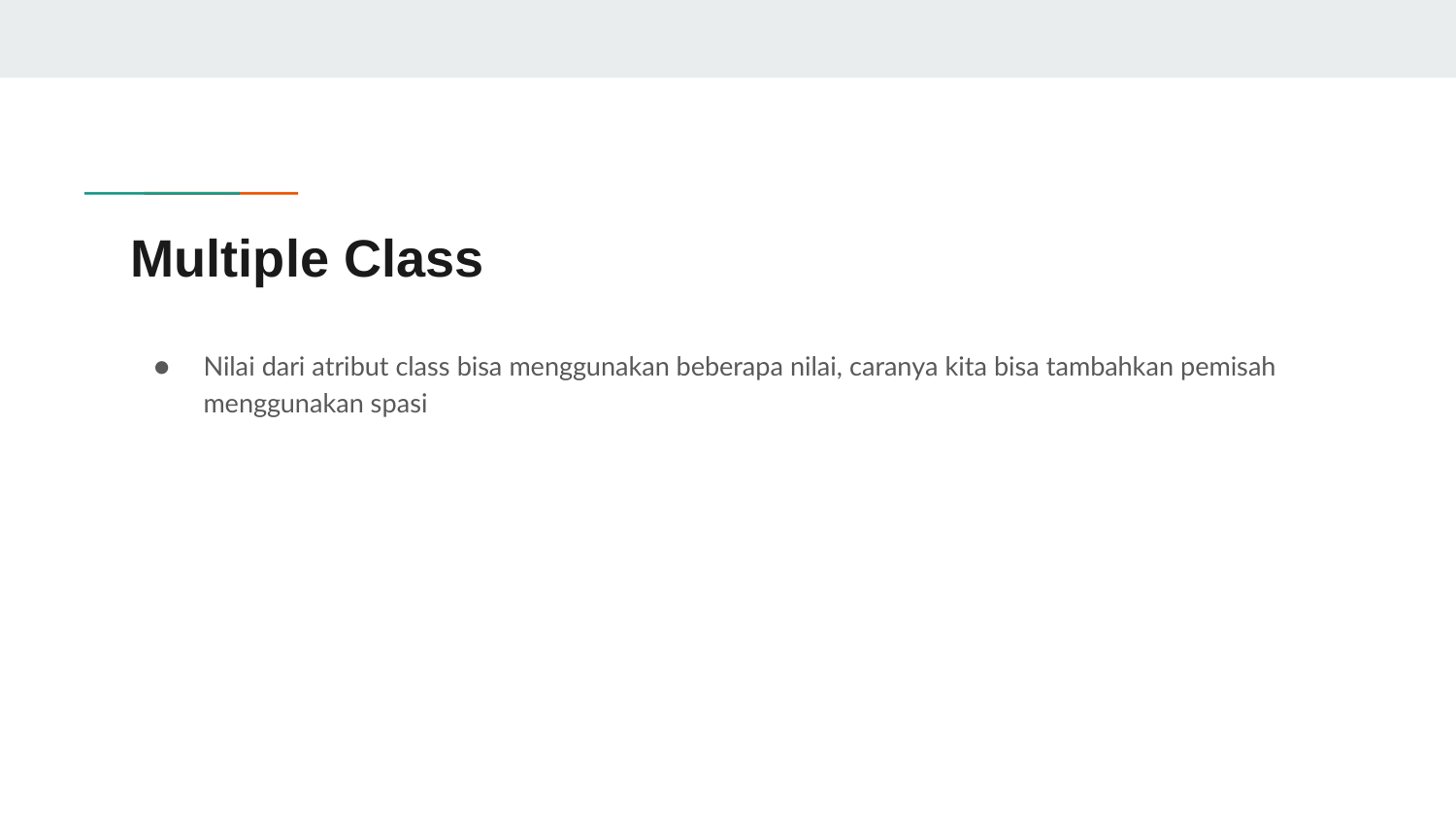

# Multiple Class
Nilai dari atribut class bisa menggunakan beberapa nilai, caranya kita bisa tambahkan pemisah menggunakan spasi